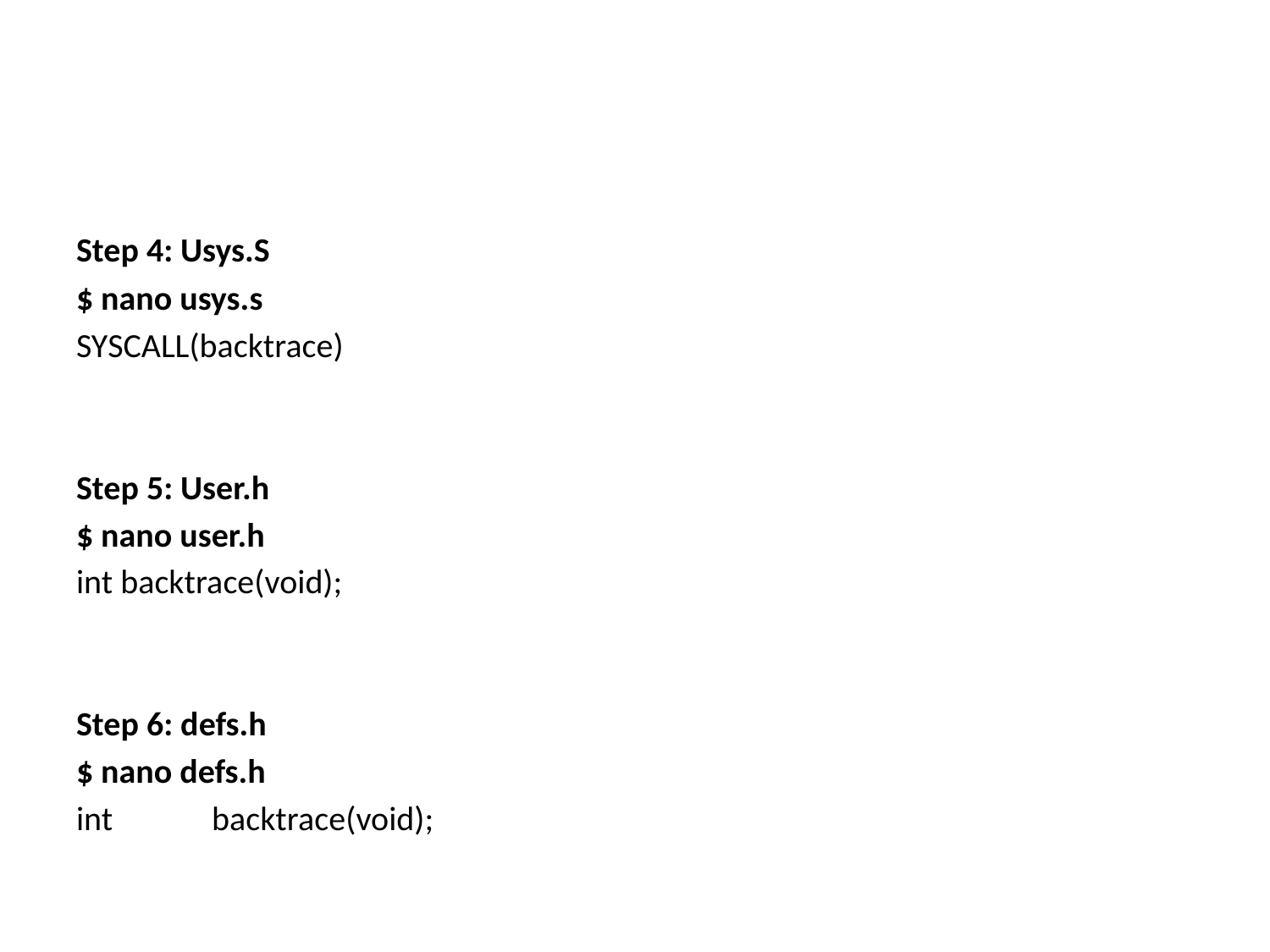

#
Step 4: Usys.S
$ nano usys.s
SYSCALL(backtrace)

Step 5: User.h
$ nano user.h
int backtrace(void);

Step 6: defs.h
$ nano defs.h
int             backtrace(void);